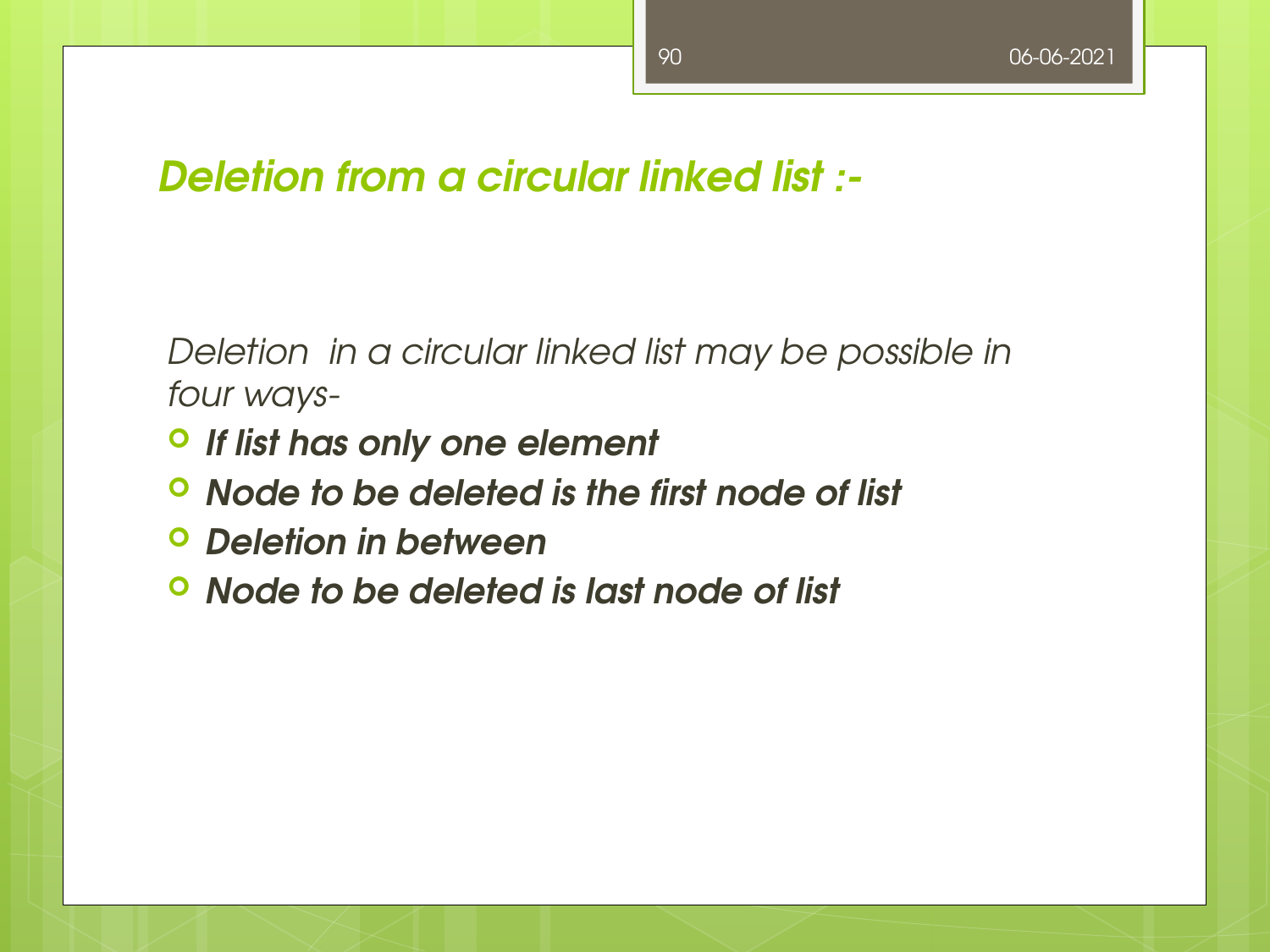

90
06-06-2021
# Deletion from a circular linked list :-
Deletion  in a circular linked list may be possible in four ways-
If list has only one element
Node to be deleted is the first node of list
Deletion in between
Node to be deleted is last node of list